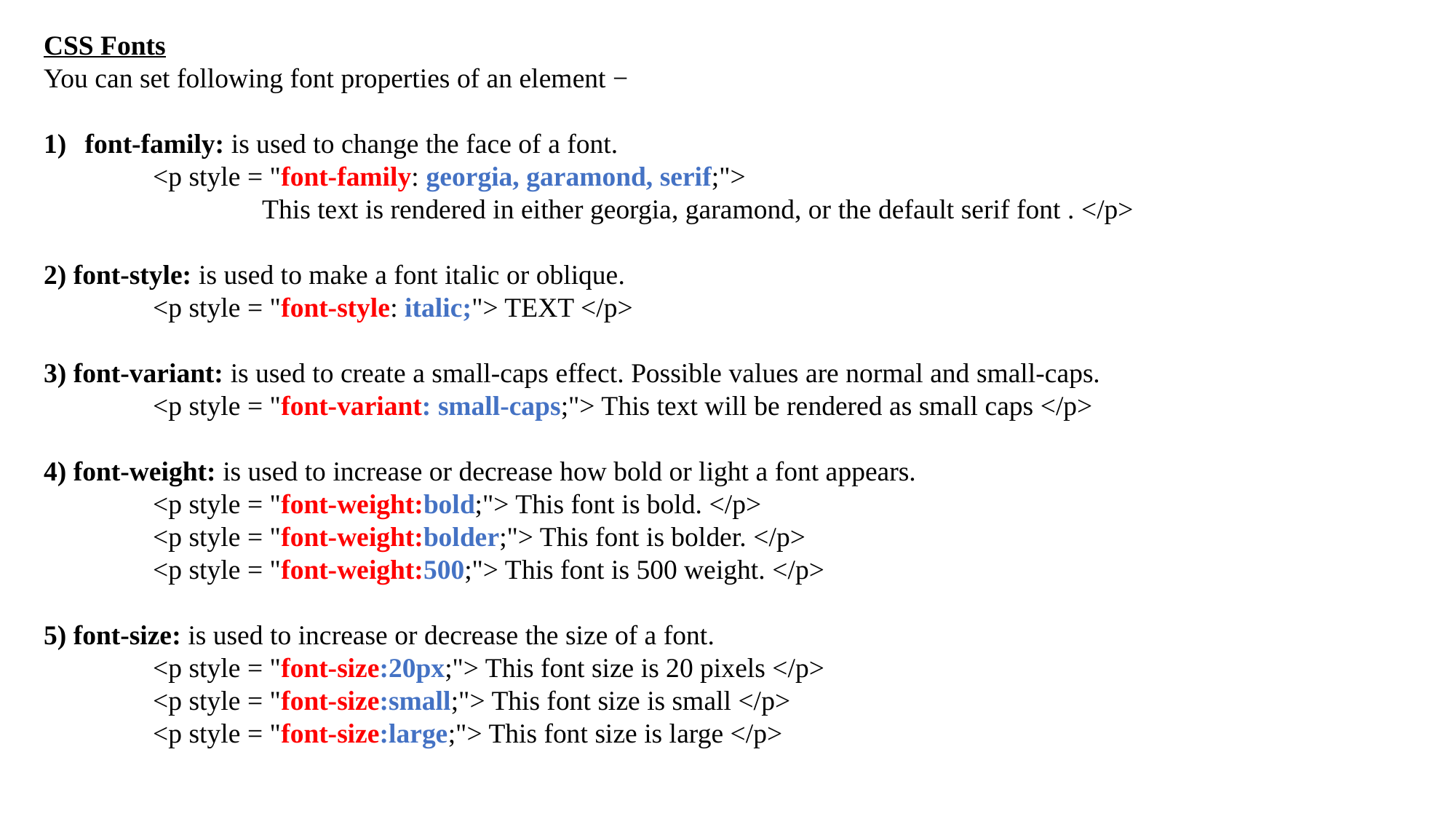

CSS Fonts
You can set following font properties of an element −

font-family: is used to change the face of a font.
	<p style = "font-family: georgia, garamond, serif;">
		This text is rendered in either georgia, garamond, or the default serif font . </p>

2) font-style: is used to make a font italic or oblique.
	<p style = "font-style: italic;"> TEXT </p>

3) font-variant: is used to create a small-caps effect. Possible values are normal and small-caps.
	<p style = "font-variant: small-caps;"> This text will be rendered as small caps </p>

4) font-weight: is used to increase or decrease how bold or light a font appears.
	<p style = "font-weight:bold;"> This font is bold. </p>
	<p style = "font-weight:bolder;"> This font is bolder. </p>
	<p style = "font-weight:500;"> This font is 500 weight. </p>

5) font-size: is used to increase or decrease the size of a font.
	<p style = "font-size:20px;"> This font size is 20 pixels </p>
	<p style = "font-size:small;"> This font size is small </p>
	<p style = "font-size:large;"> This font size is large </p>